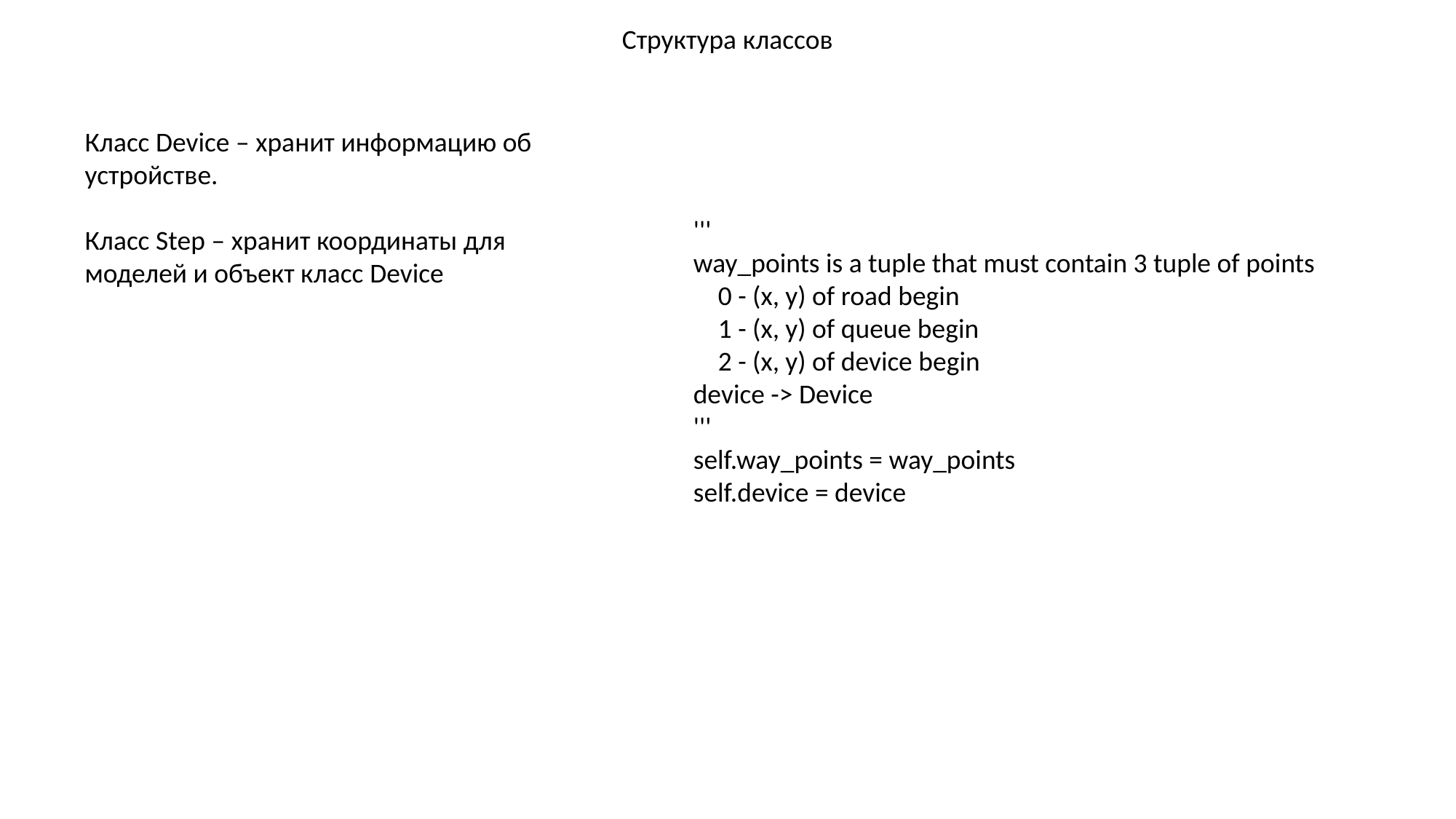

Структура классов
Класс Device – хранит информацию об устройстве.

Класс Step – хранит координаты для моделей и объект класс Device
        '''
        way_points is a tuple that must contain 3 tuple of points
            0 - (x, y) of road begin
            1 - (x, y) of queue begin
            2 - (x, y) of device begin
        device -> Device
        '''
        self.way_points = way_points
        self.device = device